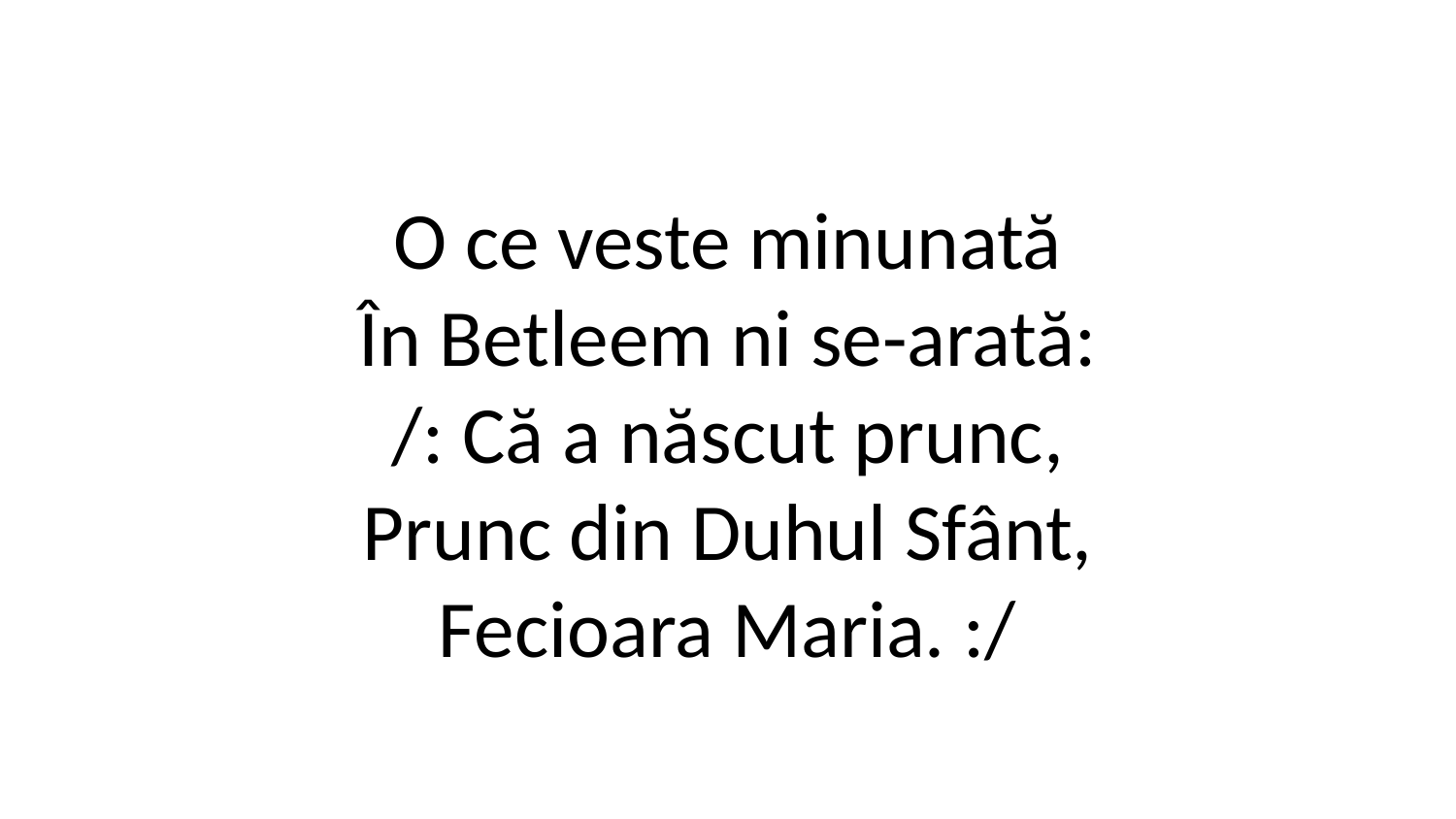

O ce veste minunată
În Betleem ni se-arată:
/: Că a născut prunc,
Prunc din Duhul Sfânt,
Fecioara Maria. :/